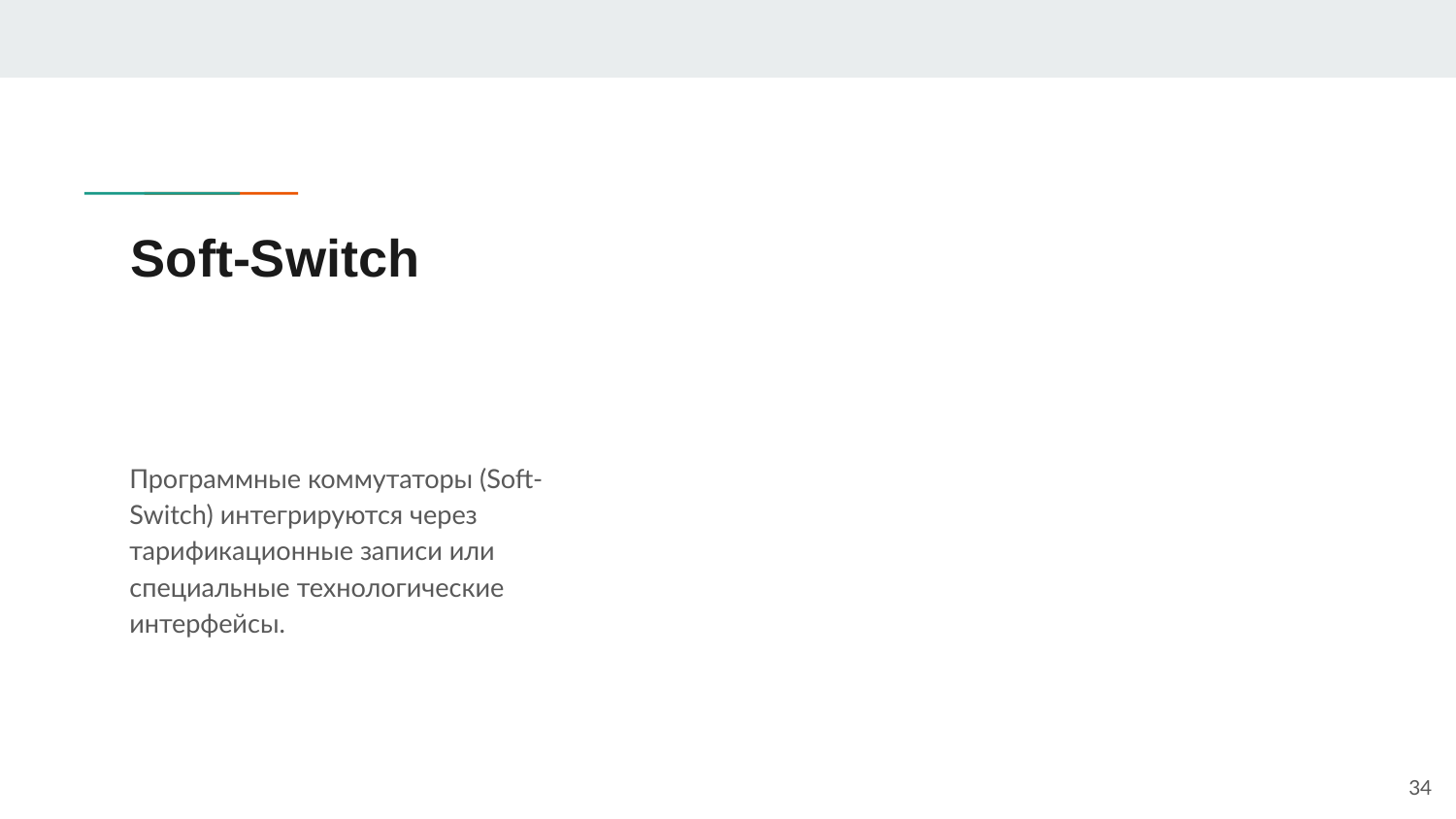

# Soft-Switch
Программные коммутаторы (Soft-Switch) интегрируются через тарификационные записи или специальные технологические интерфейсы.
34